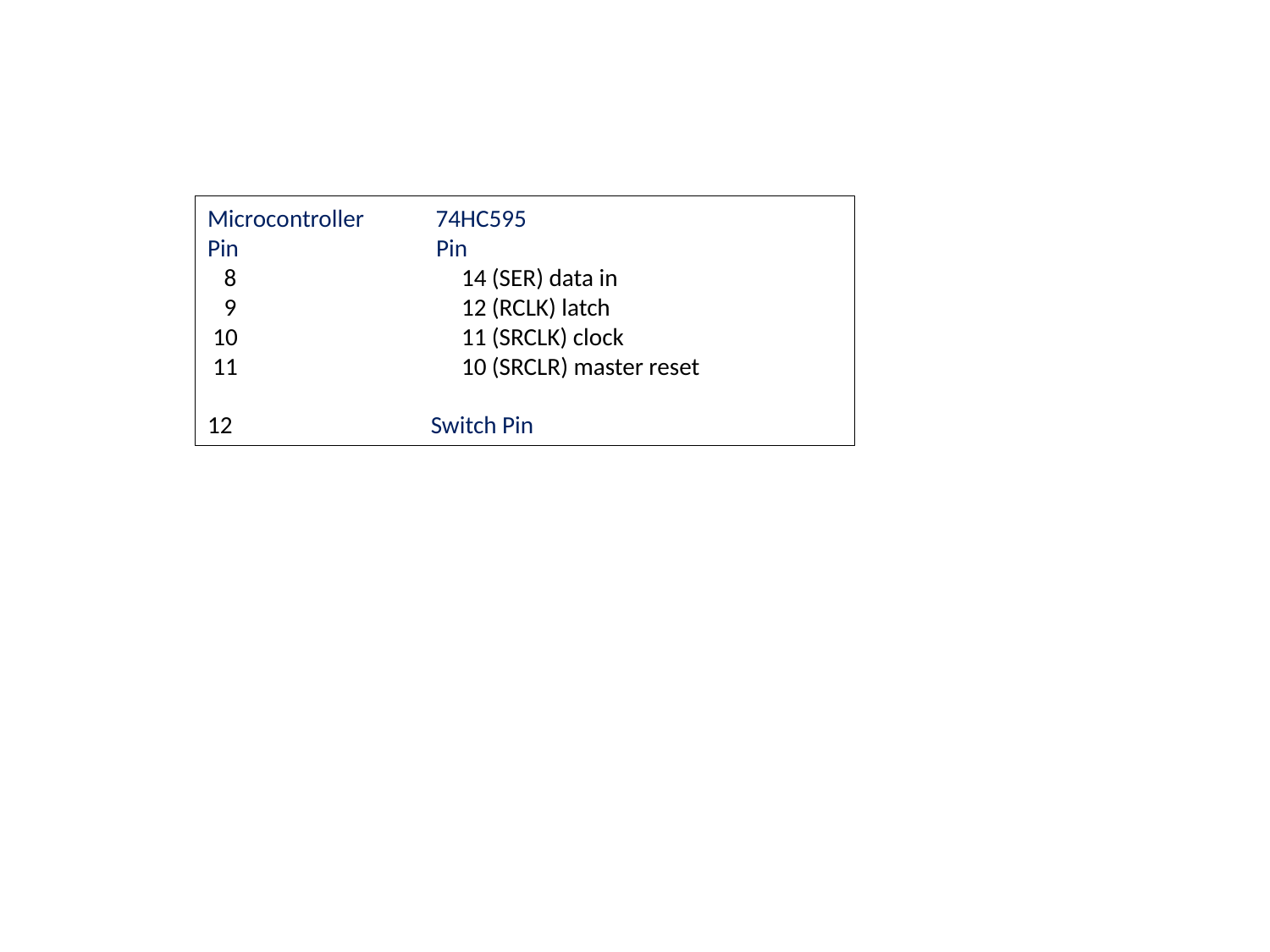

Microcontroller             74HC595
Pin	 Pin
   8		14 (SER) data in
   9		12 (RCLK) latch
 10		11 (SRCLK) clock
 11		10 (SRCLR) master reset

12 	Switch Pin